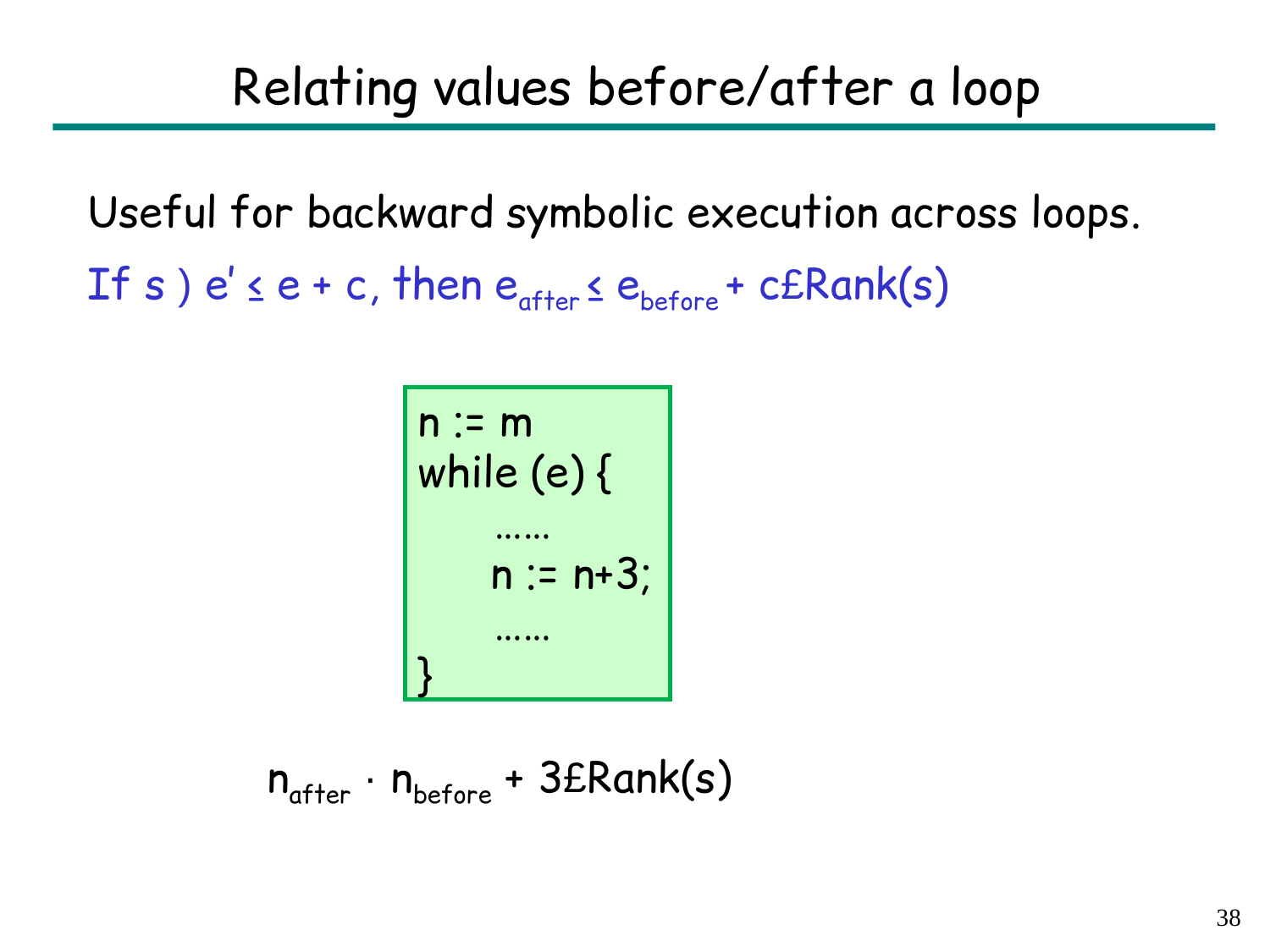

# Relating values before/after a loop
Useful for backward symbolic execution across loops.
If s ) e’ ≤ e + c, then eafter ≤ ebefore + c£Rank(s)
n := m
while (e) {
      ……
      n := n+3;
      ……
}
nafter · nbefore + 3£Rank(s)
38